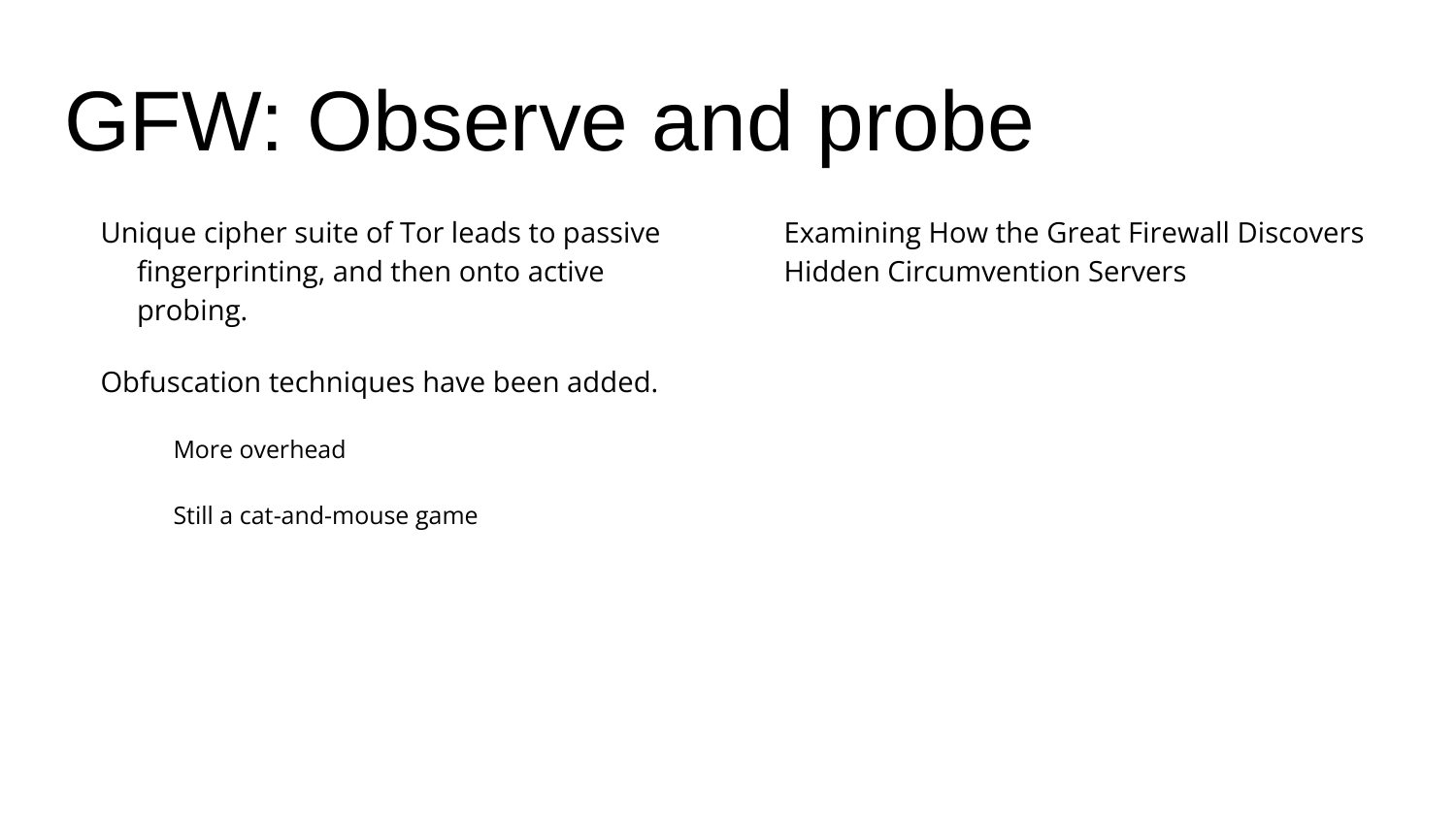

# GFW: Observe and probe
Unique cipher suite of Tor leads to passive fingerprinting, and then onto active probing.
Obfuscation techniques have been added.
More overhead
Still a cat-and-mouse game
Examining How the Great Firewall Discovers Hidden Circumvention Servers